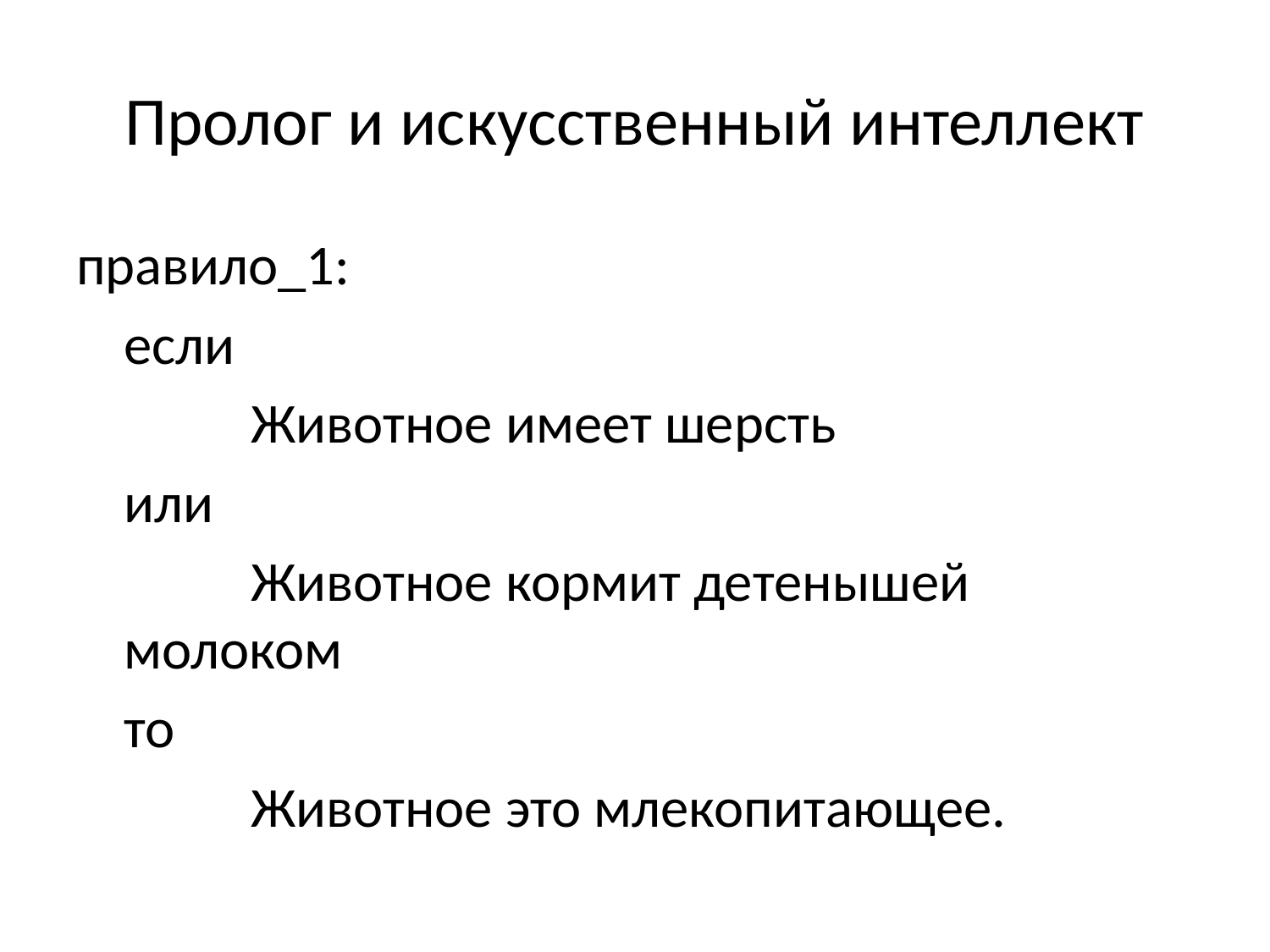

# Пролог и искусственный интеллект
правило_1:
	если
		Животное имеет шерсть
	или
		Животное кормит детенышей молоком
	то
		Животное это млекопитающее.